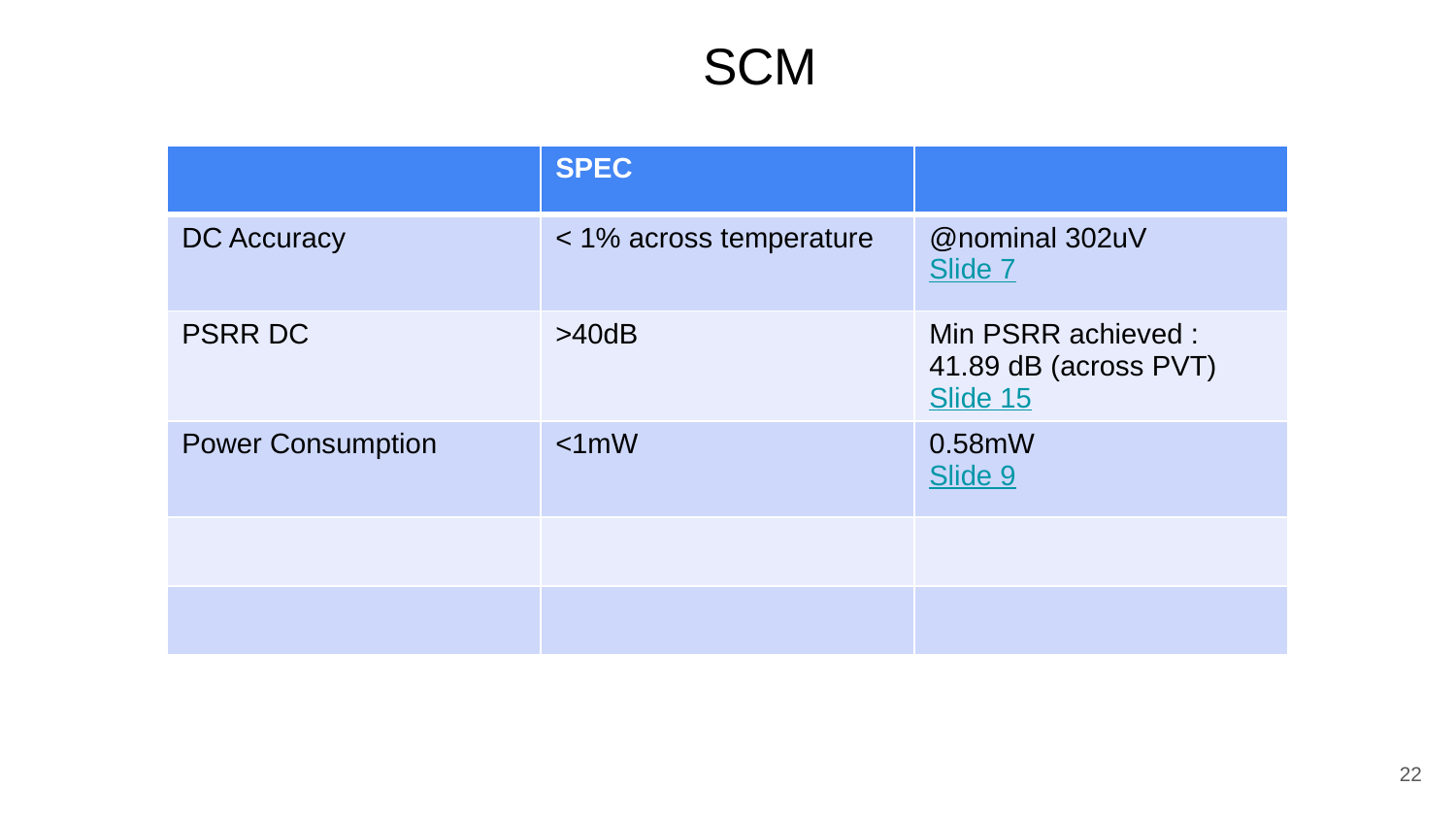

# SCM
|  | SPEC |  |
| --- | --- | --- |
| DC Accuracy | < 1% across temperature | @nominal 302uV Slide 7 |
| PSRR DC | >40dB | Min PSRR achieved : 41.89 dB (across PVT) Slide 15 |
| Power Consumption | <1mW | 0.58mW Slide 9 |
|  |  |  |
|  |  |  |
22